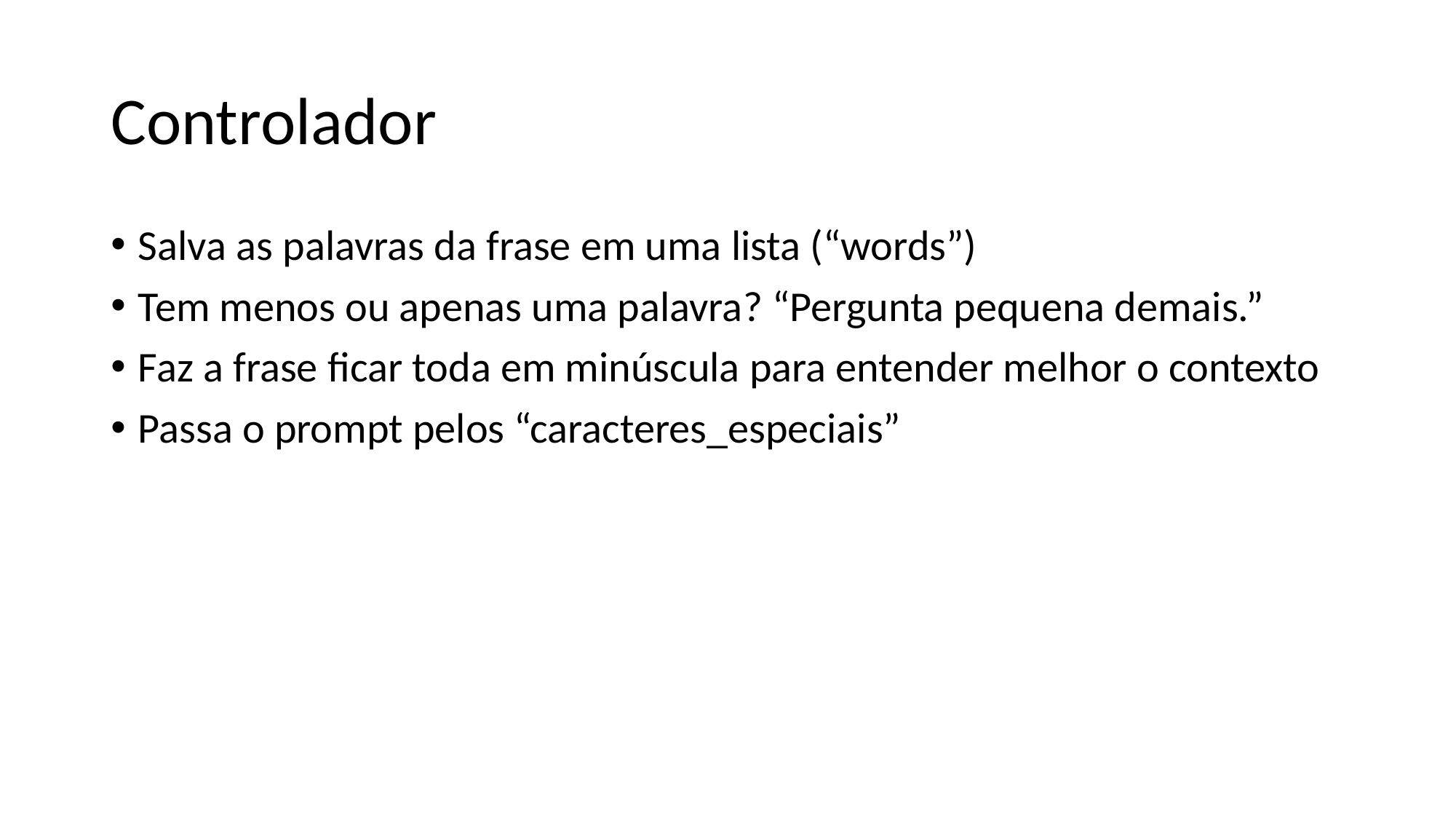

# Controlador
Salva as palavras da frase em uma lista (“words”)
Tem menos ou apenas uma palavra? “Pergunta pequena demais.”
Faz a frase ficar toda em minúscula para entender melhor o contexto
Passa o prompt pelos “caracteres_especiais”